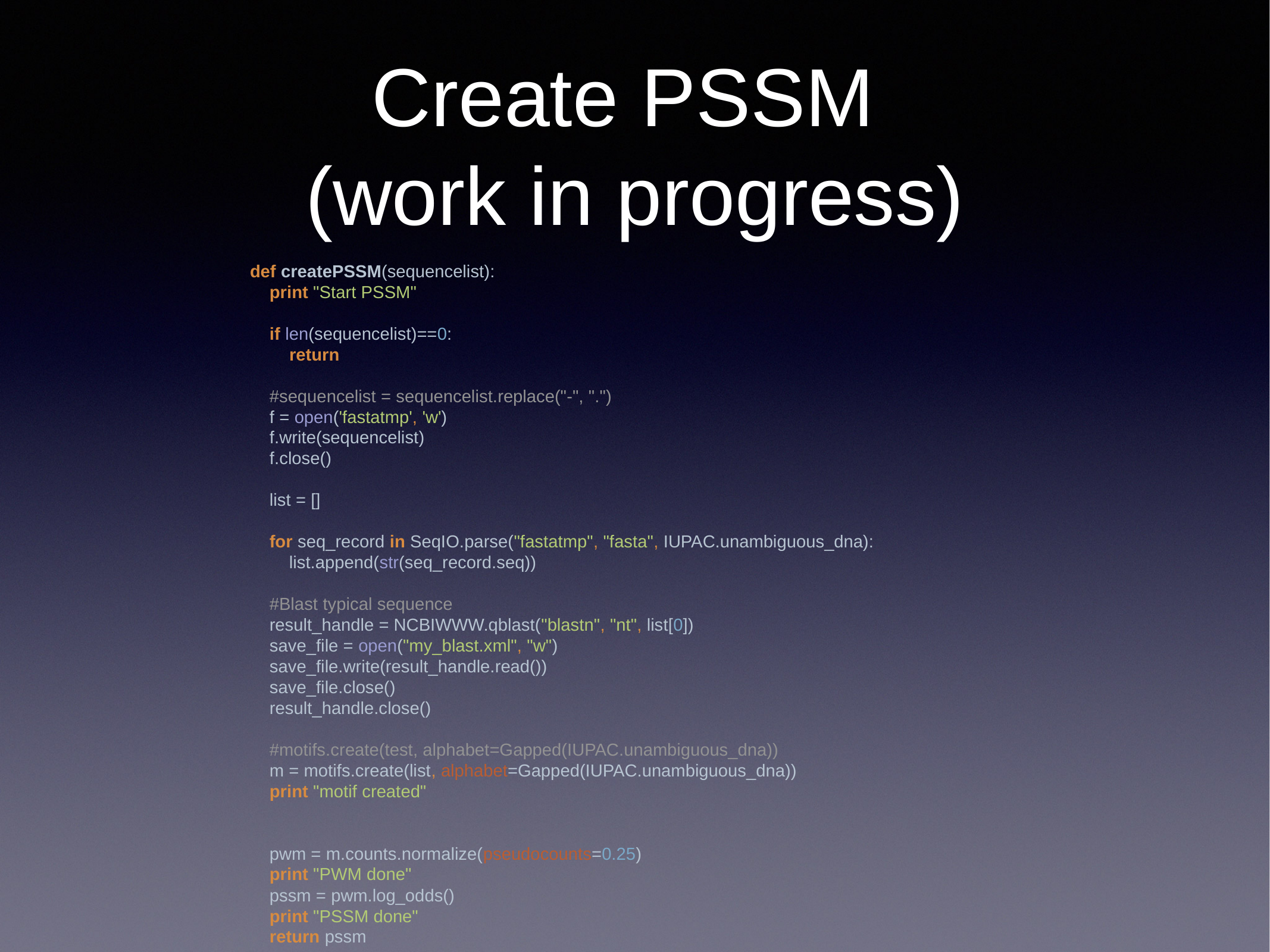

# Create PSSM (work in progress)
def createPSSM(sequencelist):
    print "Start PSSM"
    if len(sequencelist)==0:
        return
    #sequencelist = sequencelist.replace("-", ".")
    f = open('fastatmp', 'w')
    f.write(sequencelist)
    f.close()
    list = []
    for seq_record in SeqIO.parse("fastatmp", "fasta", IUPAC.unambiguous_dna):
        list.append(str(seq_record.seq))
    #Blast typical sequence
    result_handle = NCBIWWW.qblast("blastn", "nt", list[0])
    save_file = open("my_blast.xml", "w")
    save_file.write(result_handle.read())
    save_file.close()
    result_handle.close()
    #motifs.create(test, alphabet=Gapped(IUPAC.unambiguous_dna))
    m = motifs.create(list, alphabet=Gapped(IUPAC.unambiguous_dna))
    print "motif created"
    pwm = m.counts.normalize(pseudocounts=0.25)
    print "PWM done"
    pssm = pwm.log_odds()
    print "PSSM done"
    return pssm